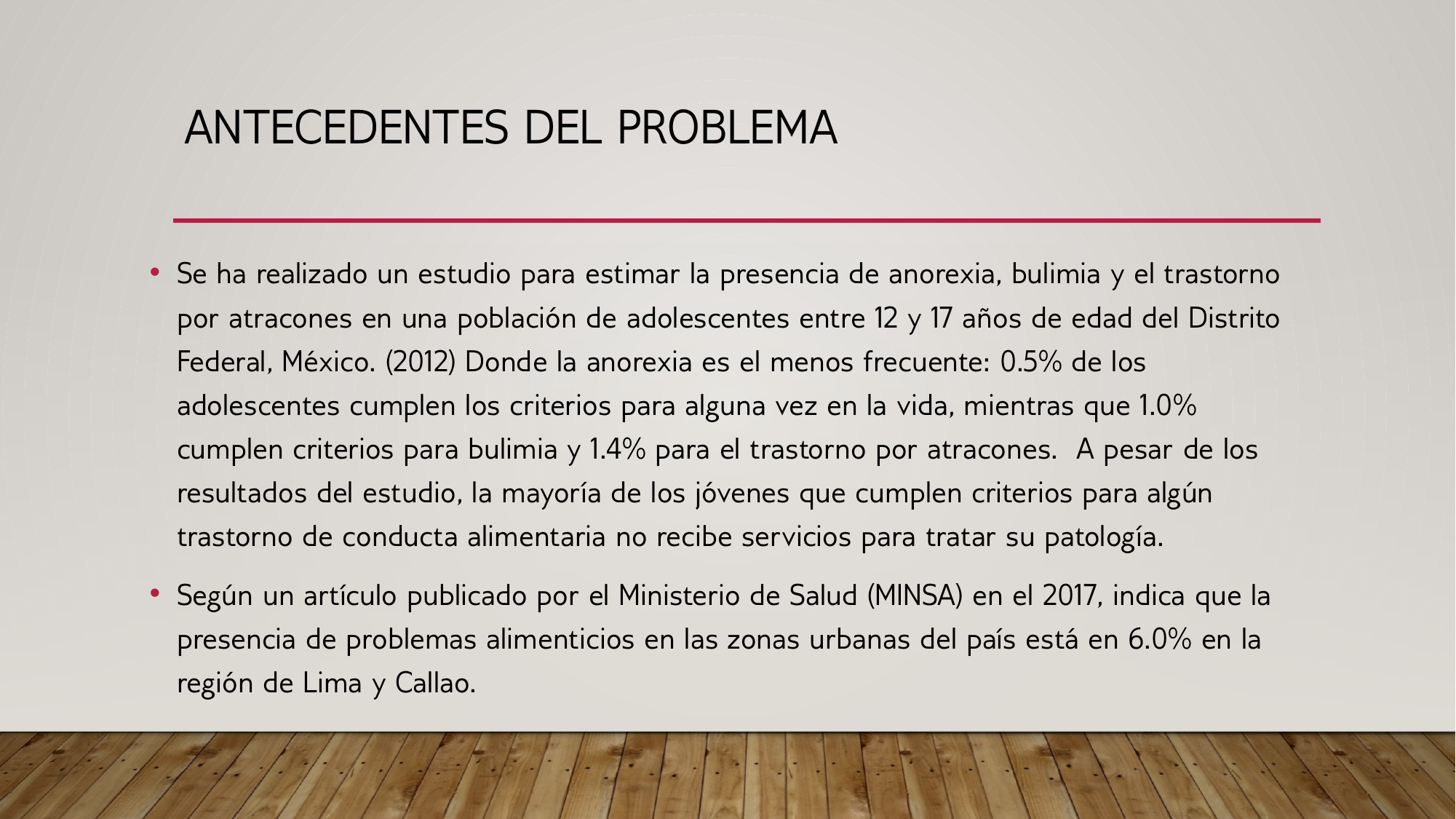

# Antecedentes del problema
Se ha realizado un estudio para estimar la presencia de anorexia, bulimia y el trastorno por atracones en una población de adolescentes entre 12 y 17 años de edad del Distrito Federal, México. (2012) Donde la anorexia es el menos frecuente: 0.5% de los adolescentes cumplen los criterios para alguna vez en la vida, mientras que 1.0% cumplen criterios para bulimia y 1.4% para el trastorno por atracones.  A pesar de los resultados del estudio, la mayoría de los jóvenes que cumplen criterios para algún trastorno de conducta alimentaria no recibe servicios para tratar su patología.
Según un artículo publicado por el Ministerio de Salud (MINSA) en el 2017, indica que la presencia de problemas alimenticios en las zonas urbanas del país está en 6.0% en la región de Lima y Callao.